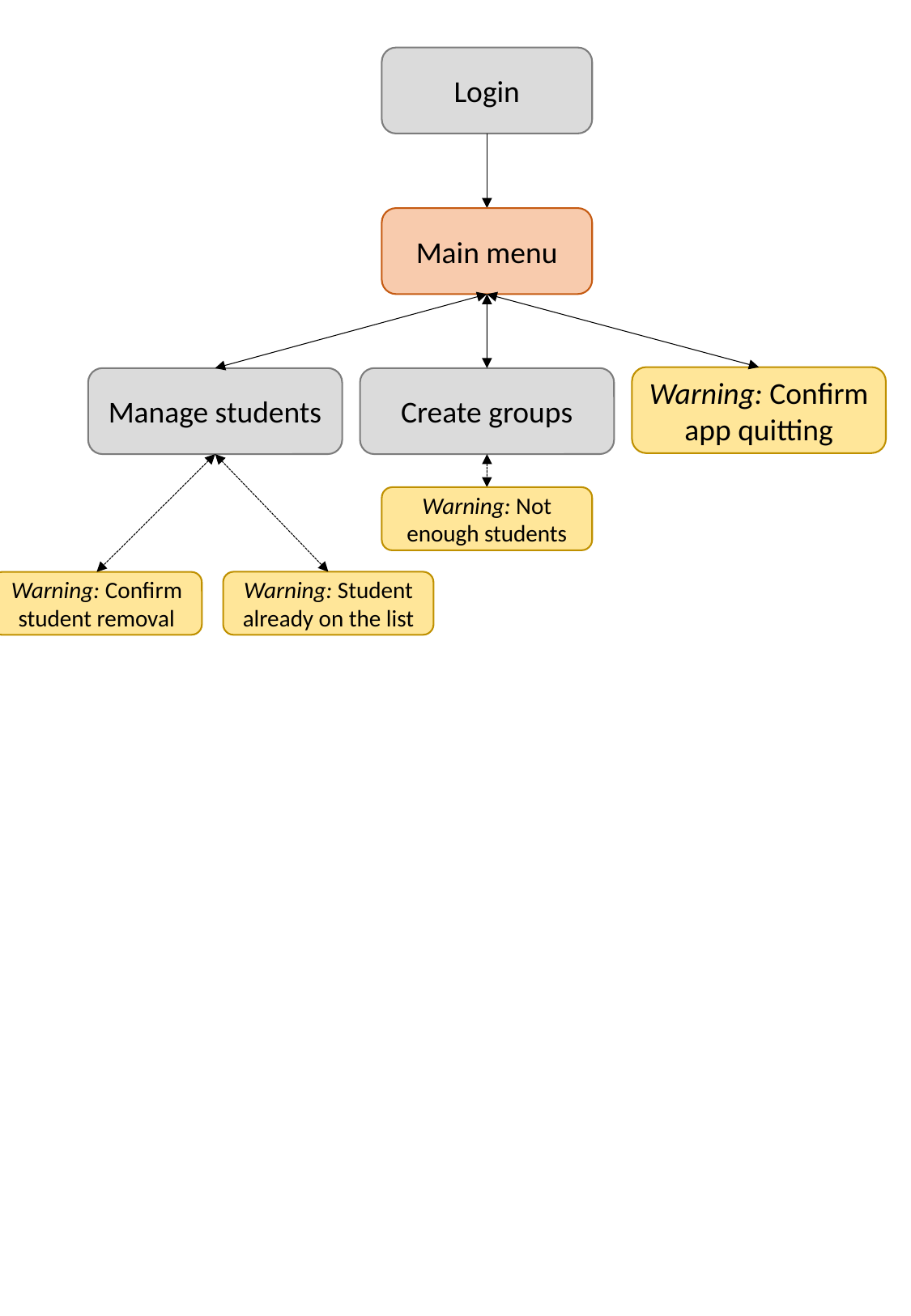

Login
Main menu
Warning: Confirm app quitting
Manage students
Create groups
Warning: Not enough students
Warning: Student already on the list
Warning: Confirm student removal